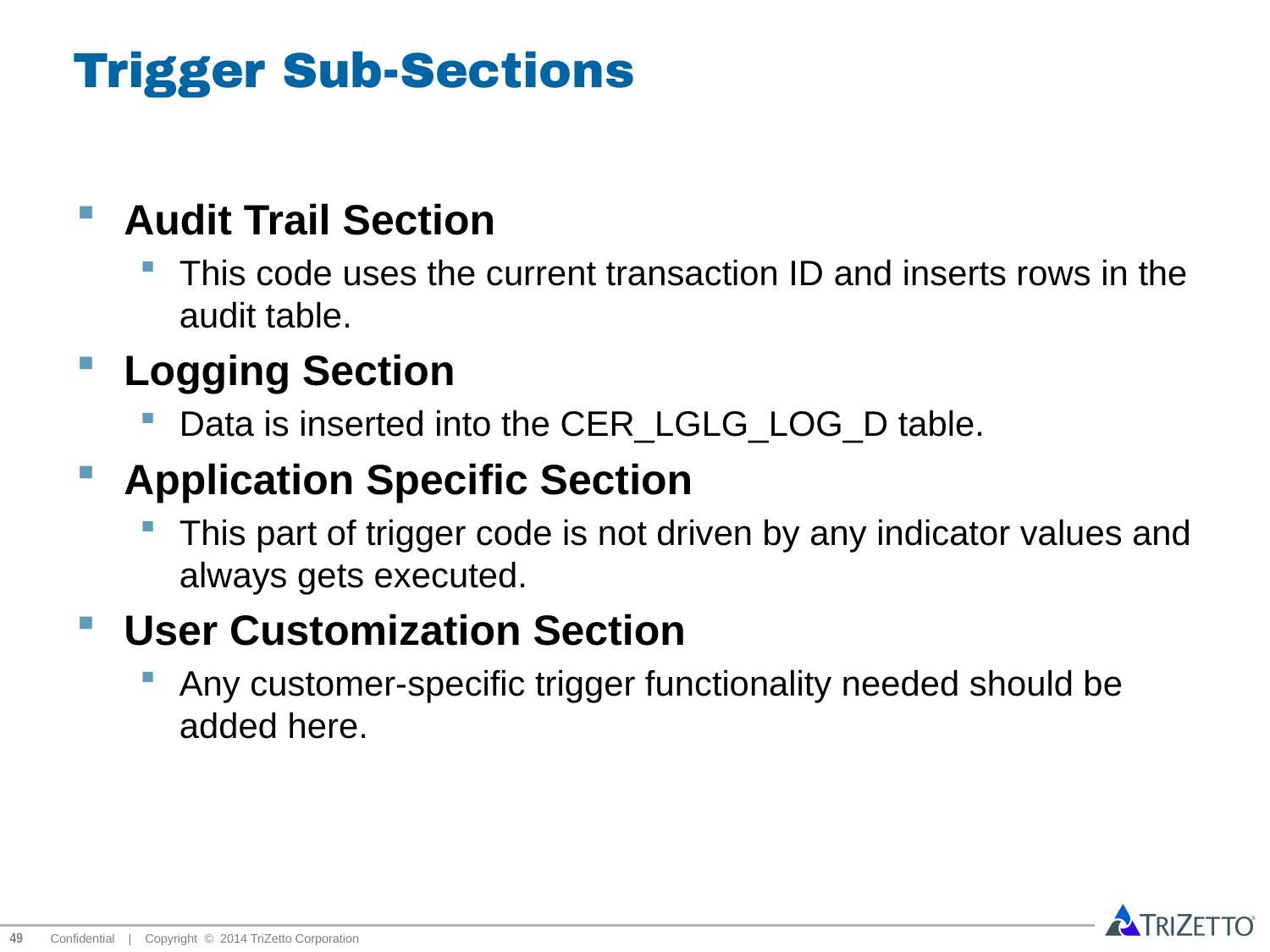

# Trigger Sub-Sections
Audit Trail Section
This code uses the current transaction ID and inserts rows in the audit table.
Logging Section
Data is inserted into the CER_LGLG_LOG_D table.
Application Specific Section
This part of trigger code is not driven by any indicator values and always gets executed.
User Customization Section
Any customer-specific trigger functionality needed should be added here.